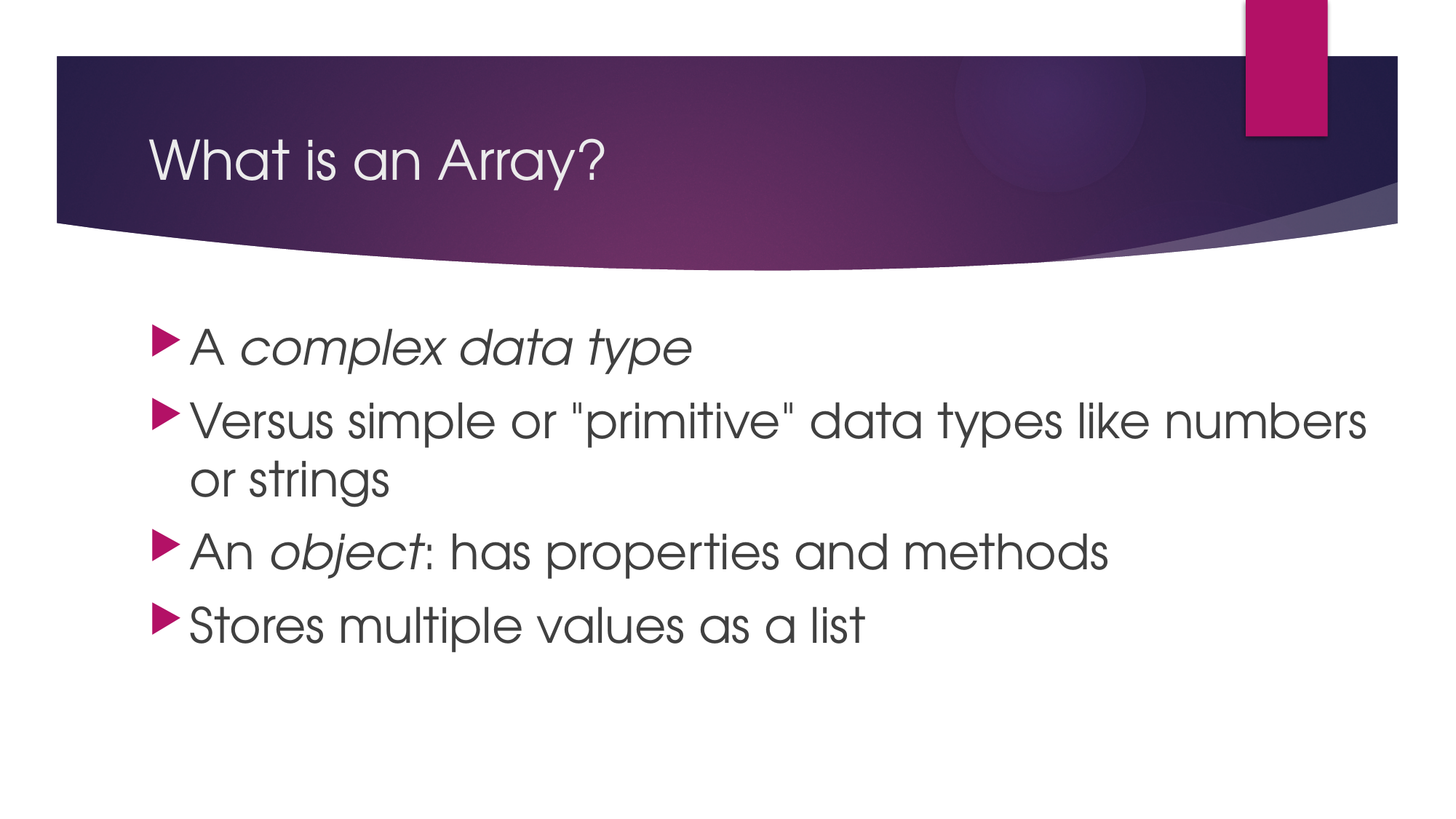

# What is an Array?
A complex data type
Versus simple or "primitive" data types like numbers or strings
An object: has properties and methods
Stores multiple values as a list